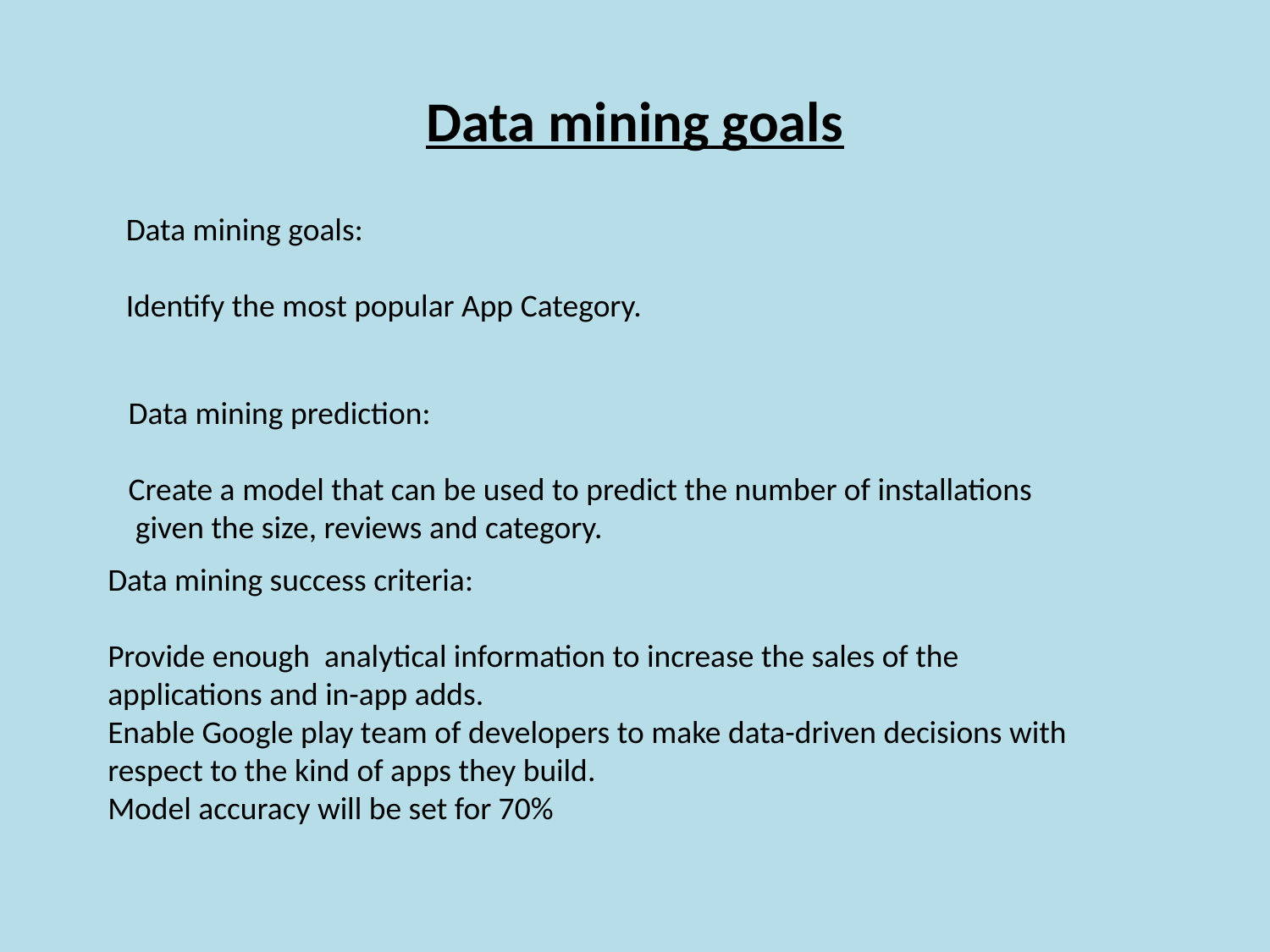

# Data mining goals
Data mining goals:

Identify the most popular App Category.
Data mining prediction:

Create a model that can be used to predict the number of installations
 given the size, reviews and category.
Data mining success criteria:

Provide enough  analytical information to increase the sales of the applications and in-app adds.
Enable Google play team of developers to make data-driven decisions with respect to the kind of apps they build.
Model accuracy will be set for 70%